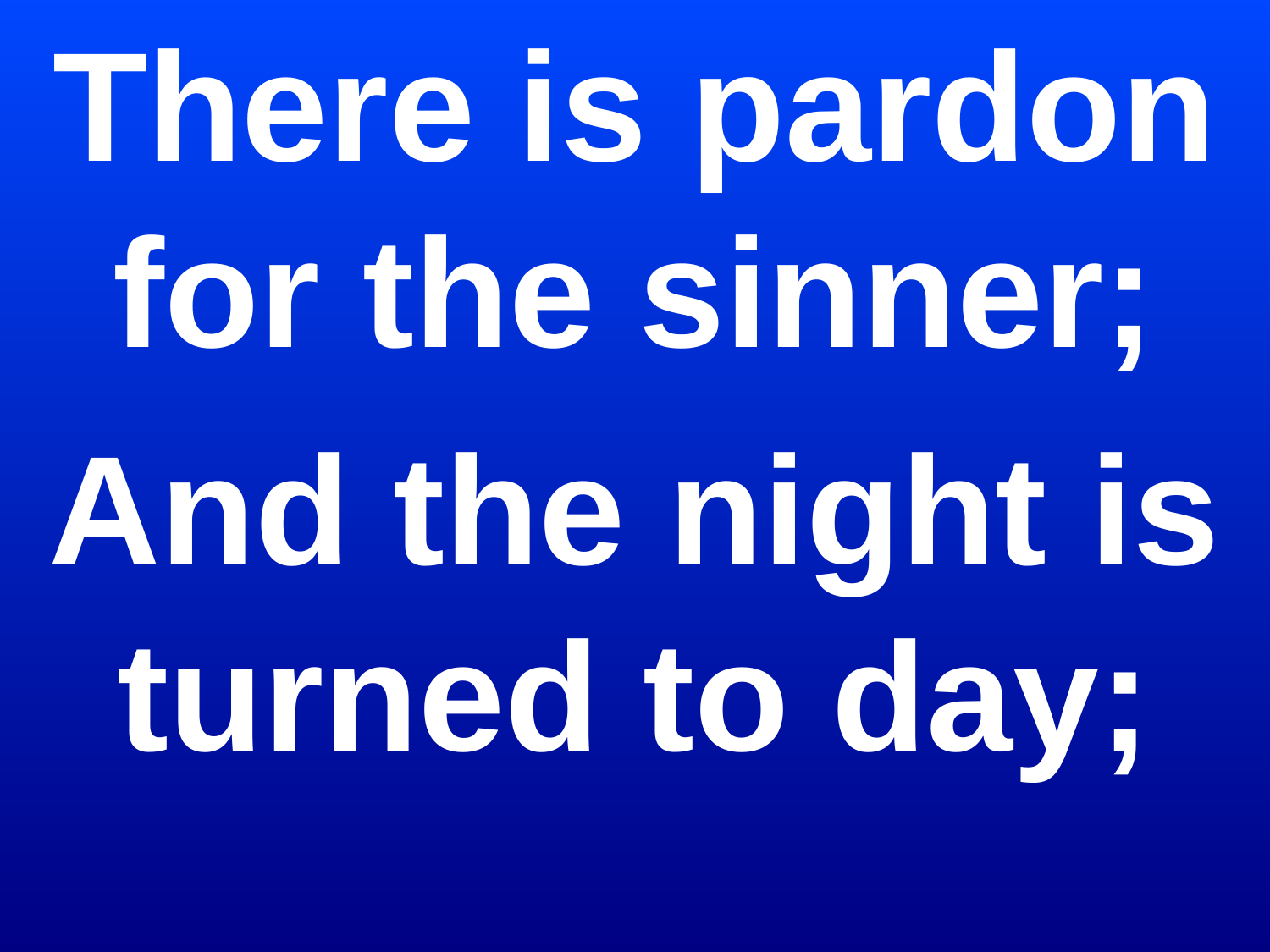

There is pardon for the sinner;
And the night is turned to day;